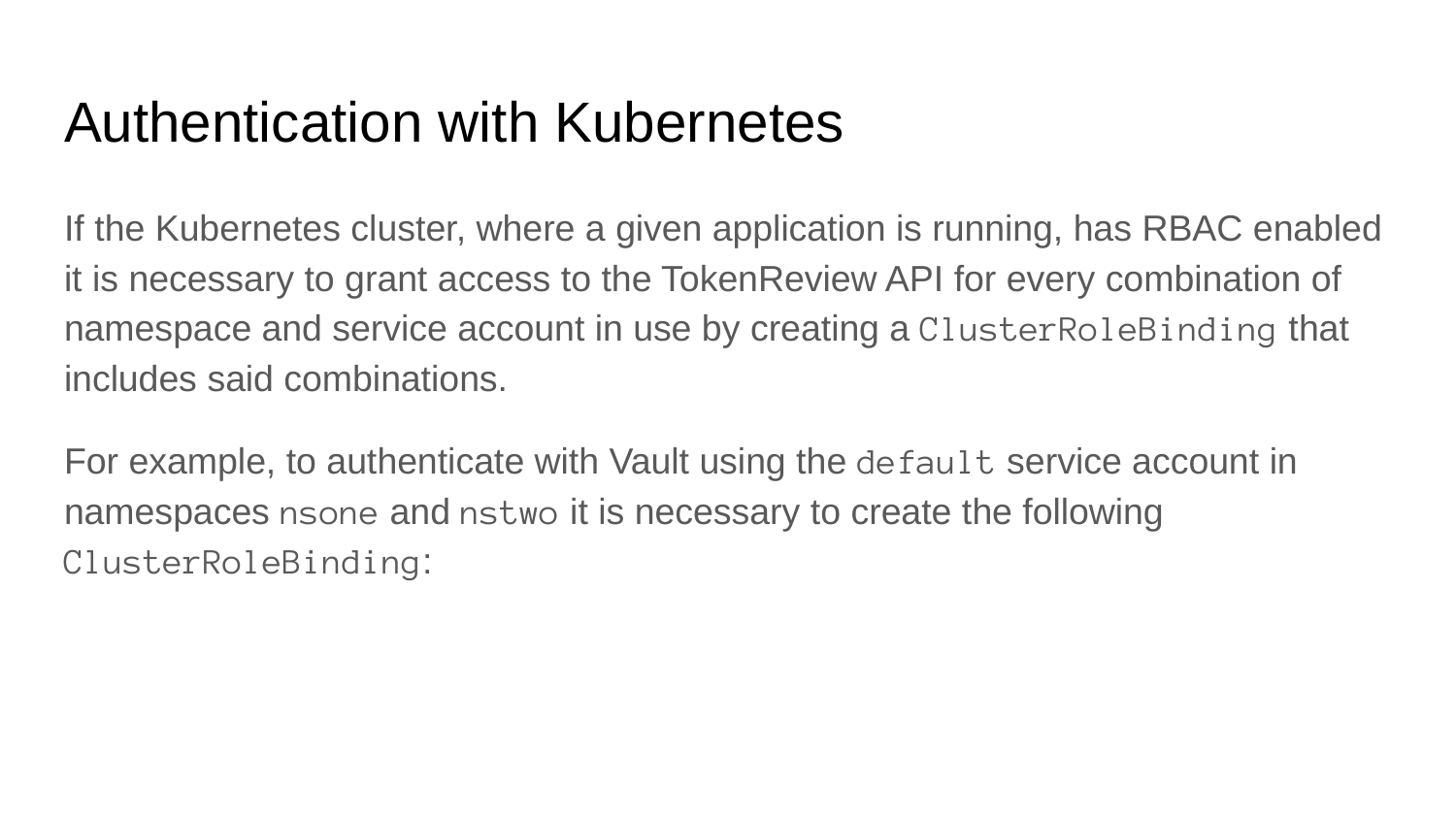

# Authentication with Kubernetes
If the Kubernetes cluster, where a given application is running, has RBAC enabled it is necessary to grant access to the TokenReview API for every combination of namespace and service account in use by creating a ClusterRoleBinding that includes said combinations.
For example, to authenticate with Vault using the default service account in namespaces nsone and nstwo it is necessary to create the following ClusterRoleBinding: